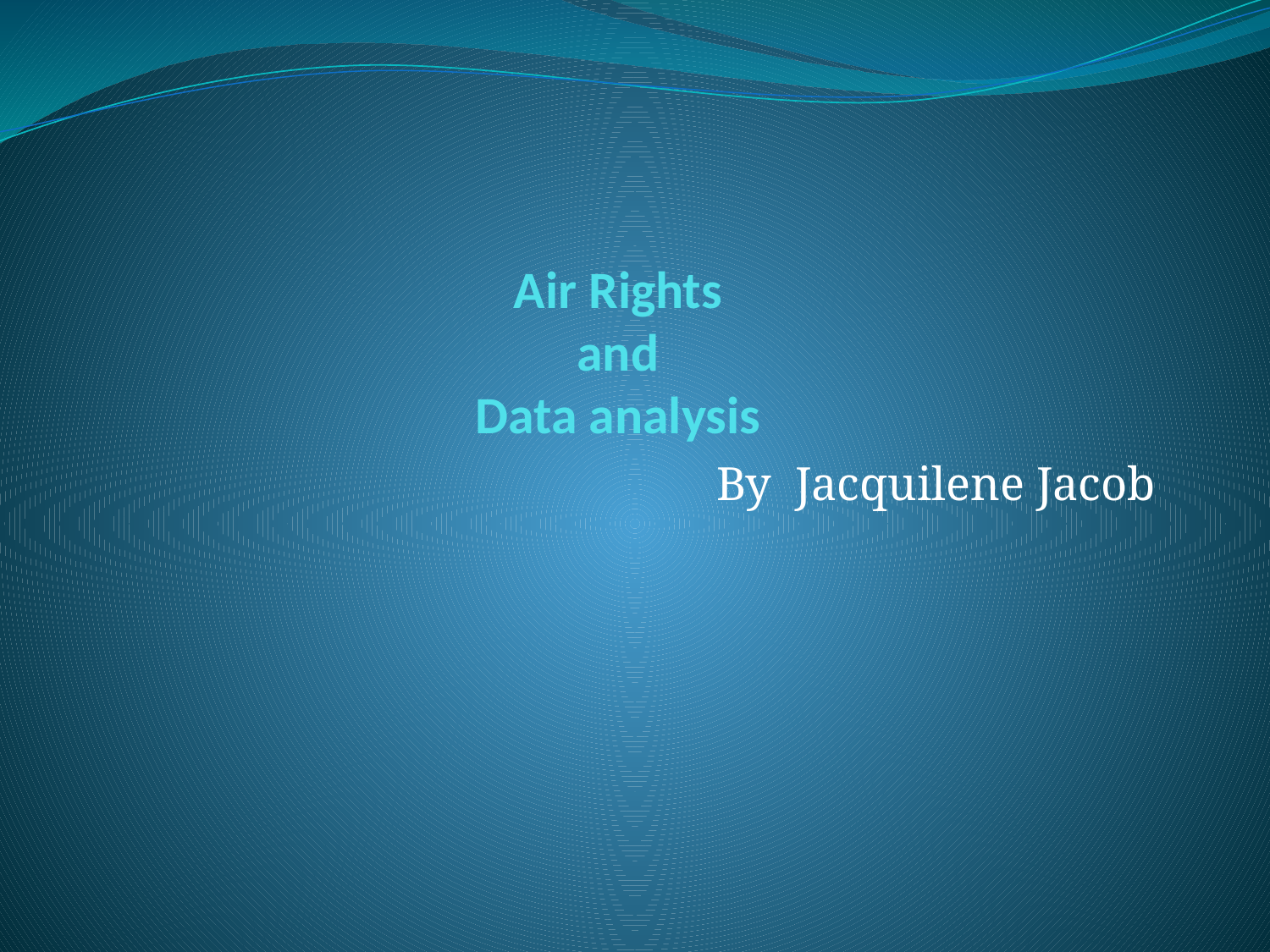

# Air Rights and Data analysis
By  Jacquilene Jacob